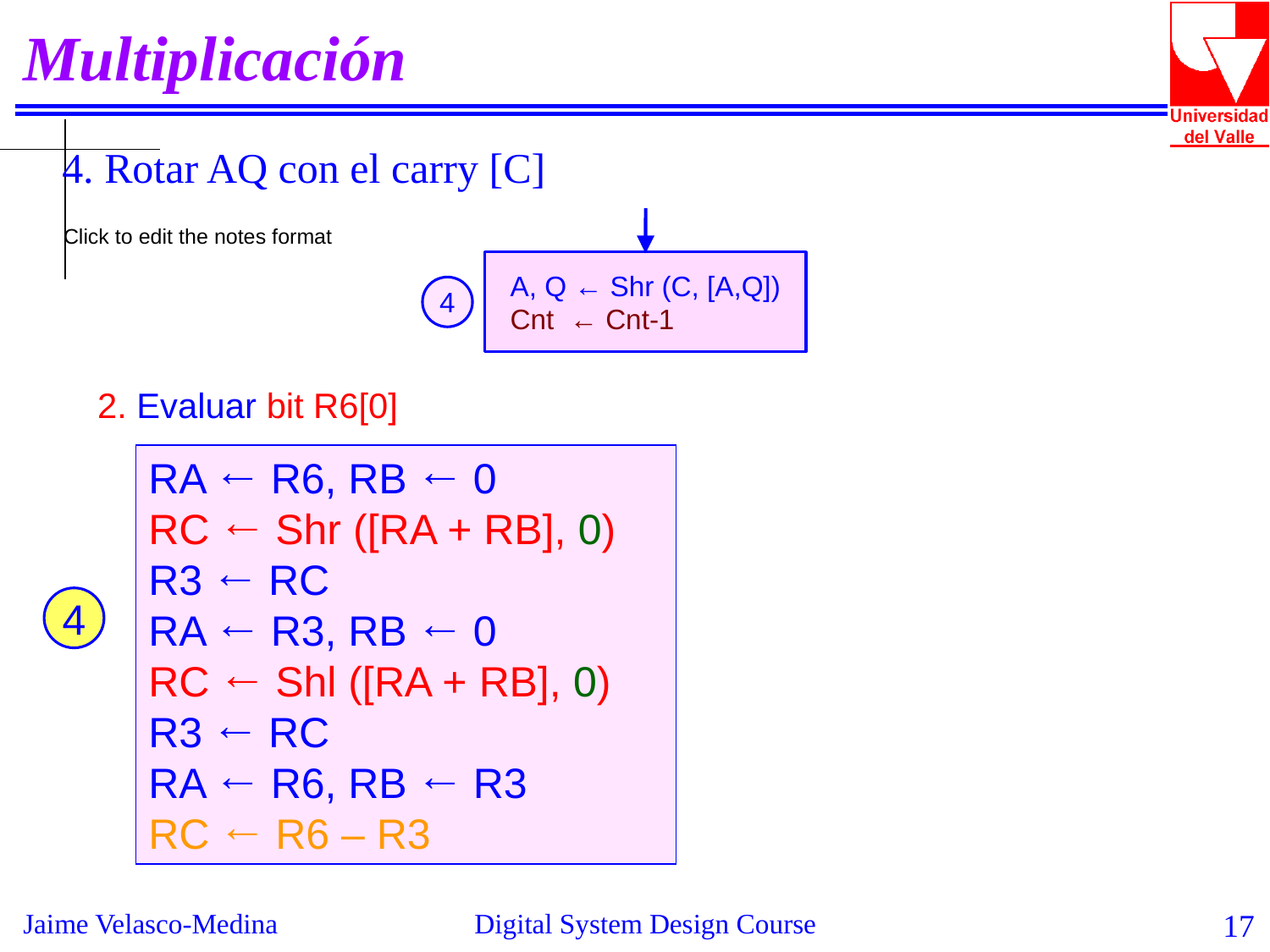

Multiplicación
4. Rotar AQ con el carry [C]
A, Q ← Shr (C, [A,Q])
Cnt  ← Cnt-1
4
2. Evaluar bit R6[0]
RA ← R6, RB ← 0
RC ← Shr ([RA + RB], 0)
R3 ← RC
RA ← R3, RB ← 0
RC ← Shl ([RA + RB], 0)
R3 ← RC
RA ← R6, RB ← R3
RC ← R6 – R3
4